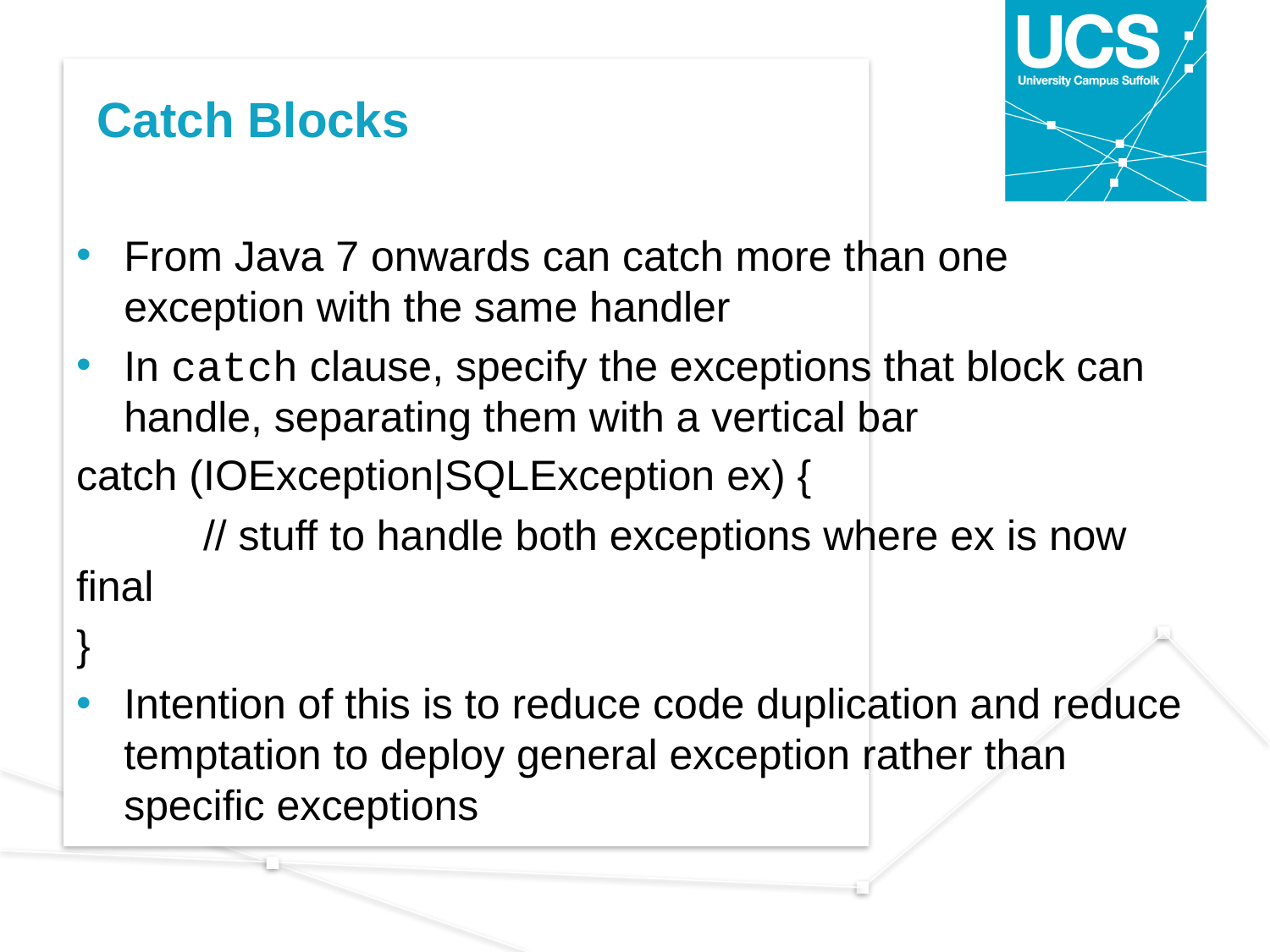

# Catch Blocks
From Java 7 onwards can catch more than one exception with the same handler
In catch clause, specify the exceptions that block can handle, separating them with a vertical bar
catch (IOException|SQLException ex) {
	// stuff to handle both exceptions where ex is now final
}
Intention of this is to reduce code duplication and reduce temptation to deploy general exception rather than specific exceptions